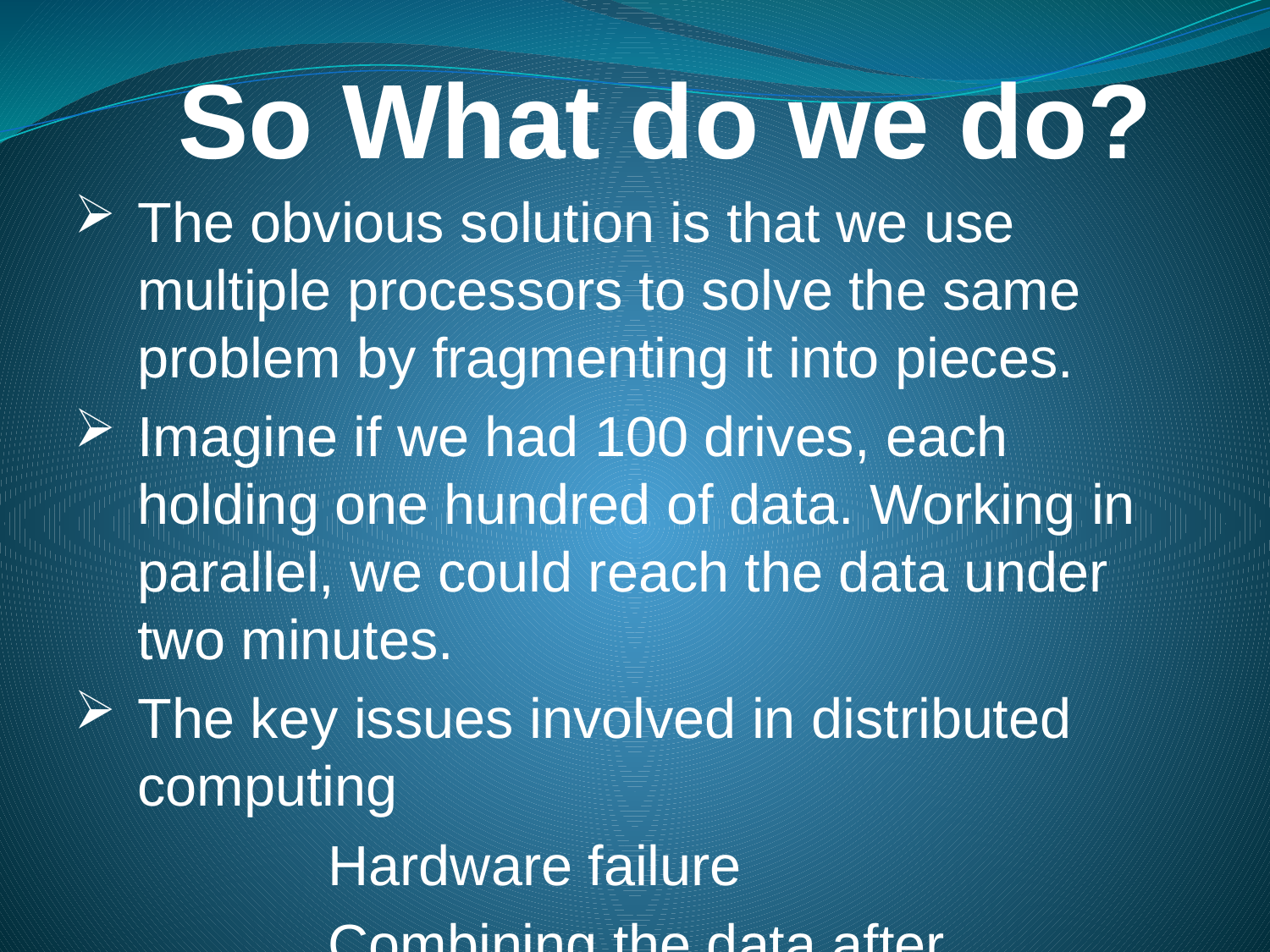

# So What do we do?
The obvious solution is that we use multiple processors to solve the same problem by fragmenting it into pieces.
Imagine if we had 100 drives, each holding one hundred of data. Working in parallel, we could reach the data under two minutes.
The key issues involved in distributed computing
		Hardware failure
		Combining the data after analysis
		Network  associated problems